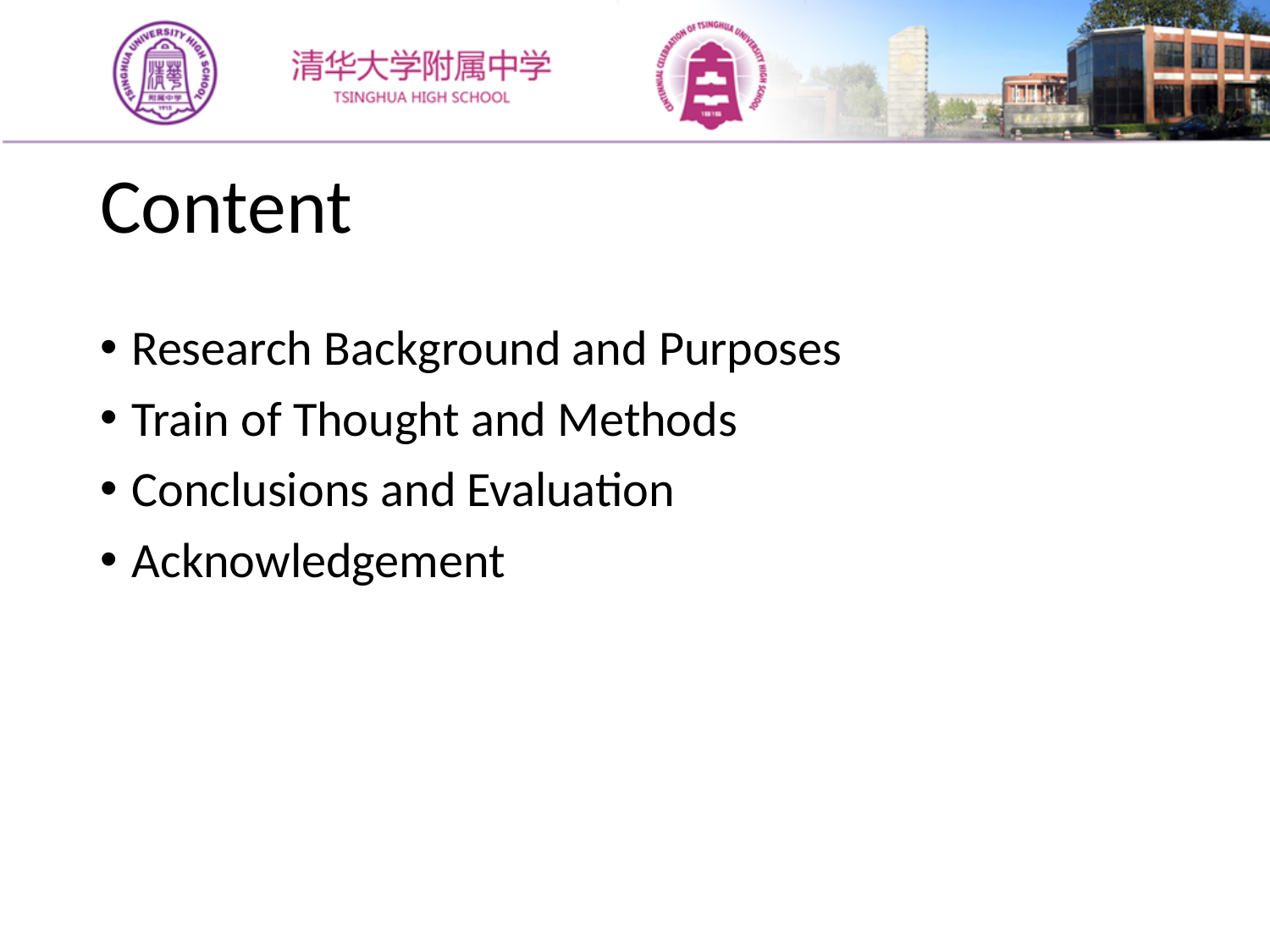

# Content
Research Background and Purposes
Train of Thought and Methods
Conclusions and Evaluation
Acknowledgement